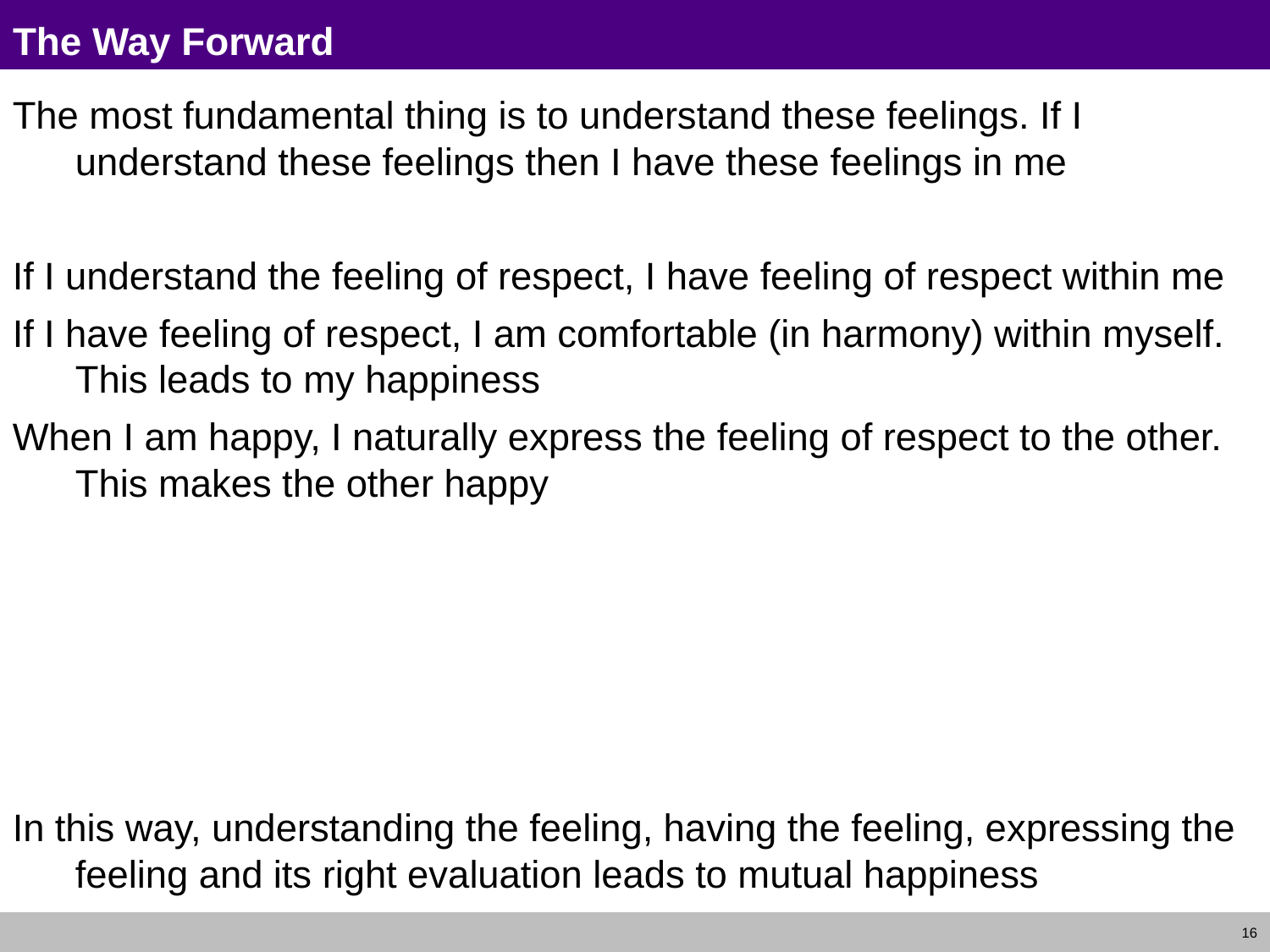

# The Way Forward
The most fundamental thing is to understand these feelings. If I understand these feelings then I have these feelings in me

If I understand the feeling of respect, I have feeling of respect within me
If I have feeling of respect, I am comfortable (in harmony) within myself. This leads to my happiness
When I am happy, I naturally express the feeling of respect to the other. This makes the other happy

In this way, understanding the feeling, having the feeling, expressing the feeling and its right evaluation leads to mutual happiness